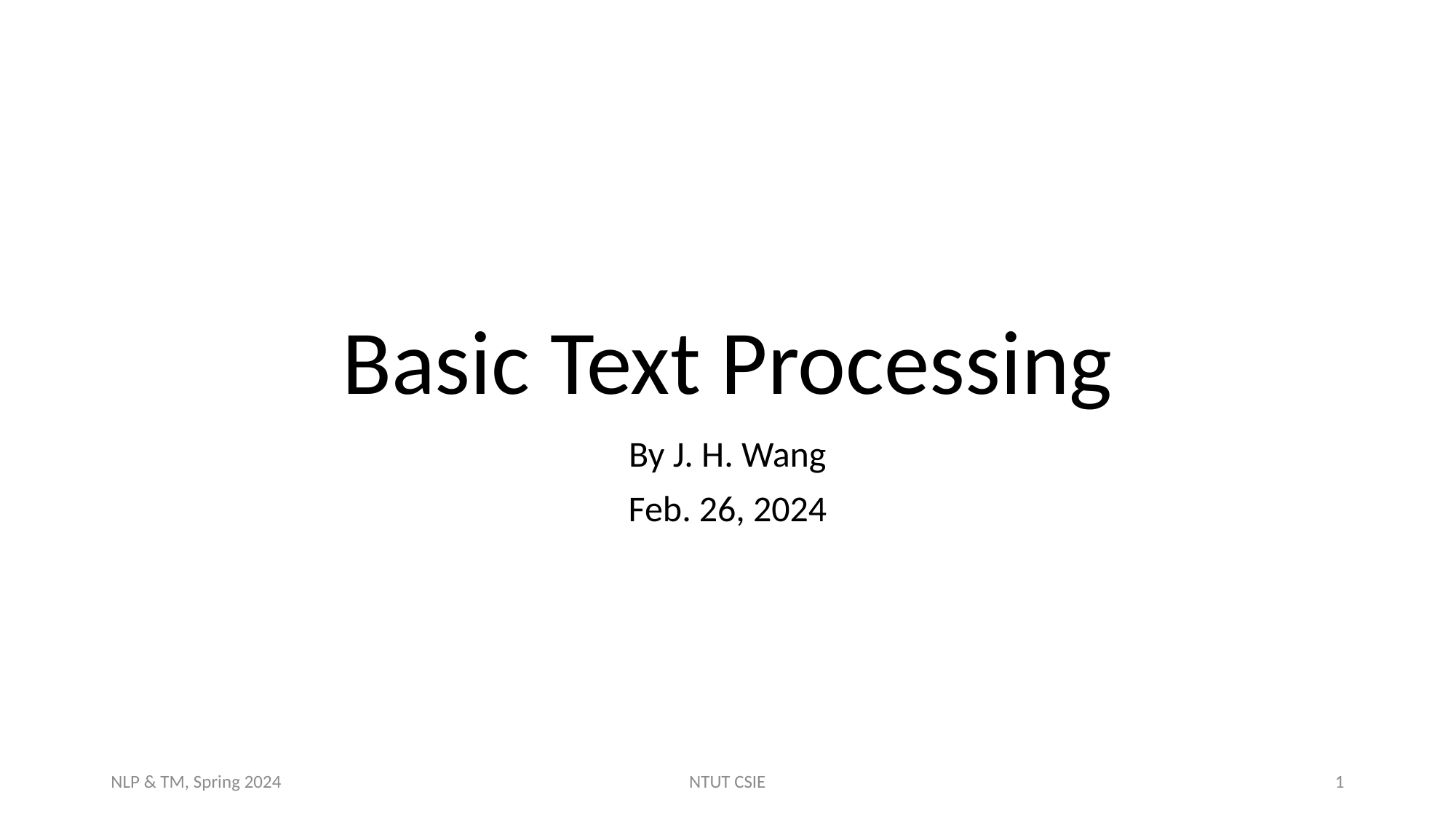

# Basic Text Processing
By J. H. Wang
Feb. 26, 2024
NLP & TM, Spring 2024
NTUT CSIE
1